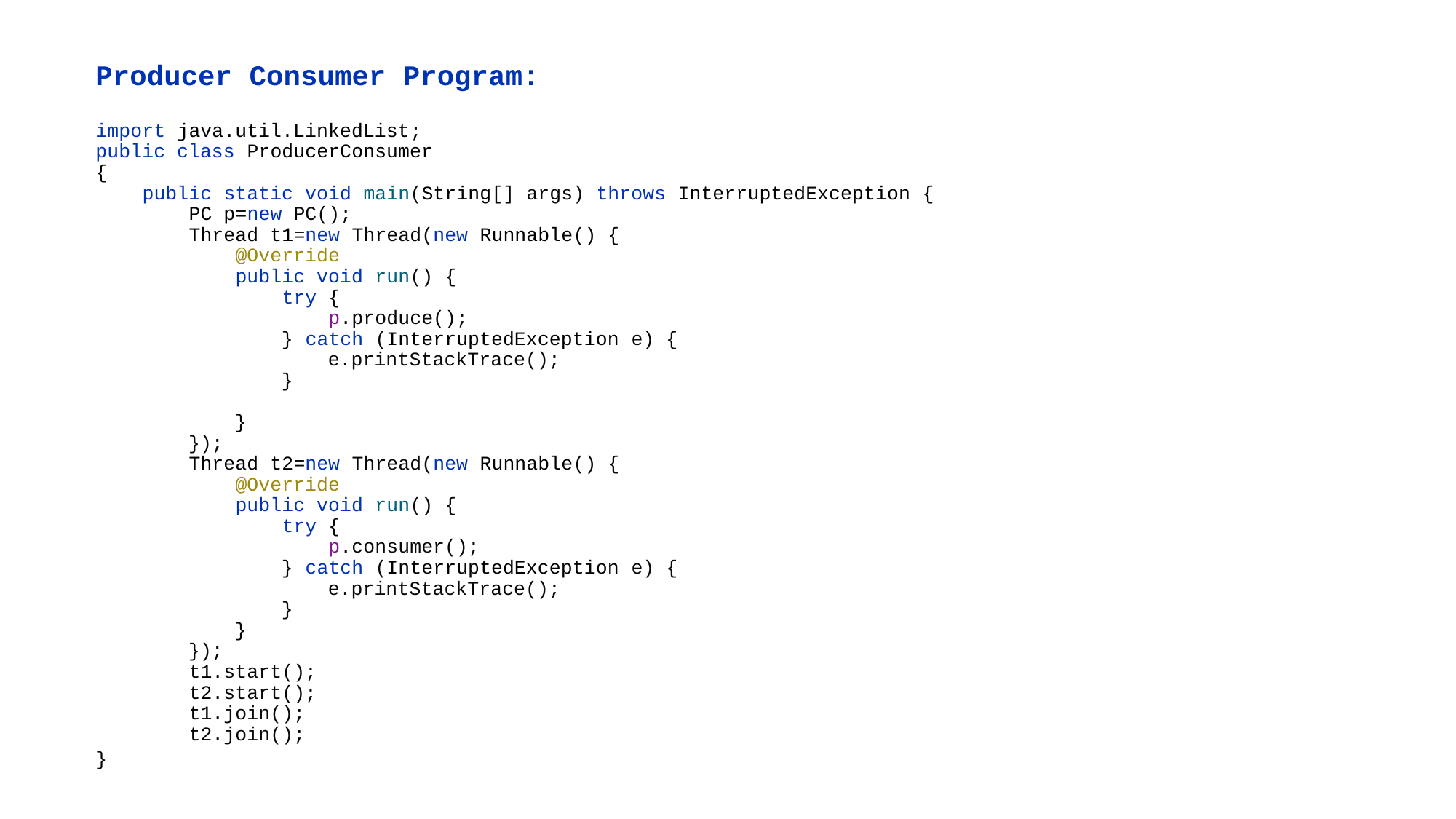

Producer Consumer Program:

import java.util.LinkedList;
public class ProducerConsumer
{
    public static void main(String[] args) throws InterruptedException {
        PC p=new PC();
        Thread t1=new Thread(new Runnable() {
            @Override
            public void run() {
                try {
                    p.produce();
                } catch (InterruptedException e) {
                    e.printStackTrace();
                }
            }
        });
        Thread t2=new Thread(new Runnable() {
            @Override
            public void run() {
                try {
                    p.consumer();
                } catch (InterruptedException e) {
                    e.printStackTrace();
                }
            }
        });
        t1.start();
        t2.start();
        t1.join();
        t2.join();
}